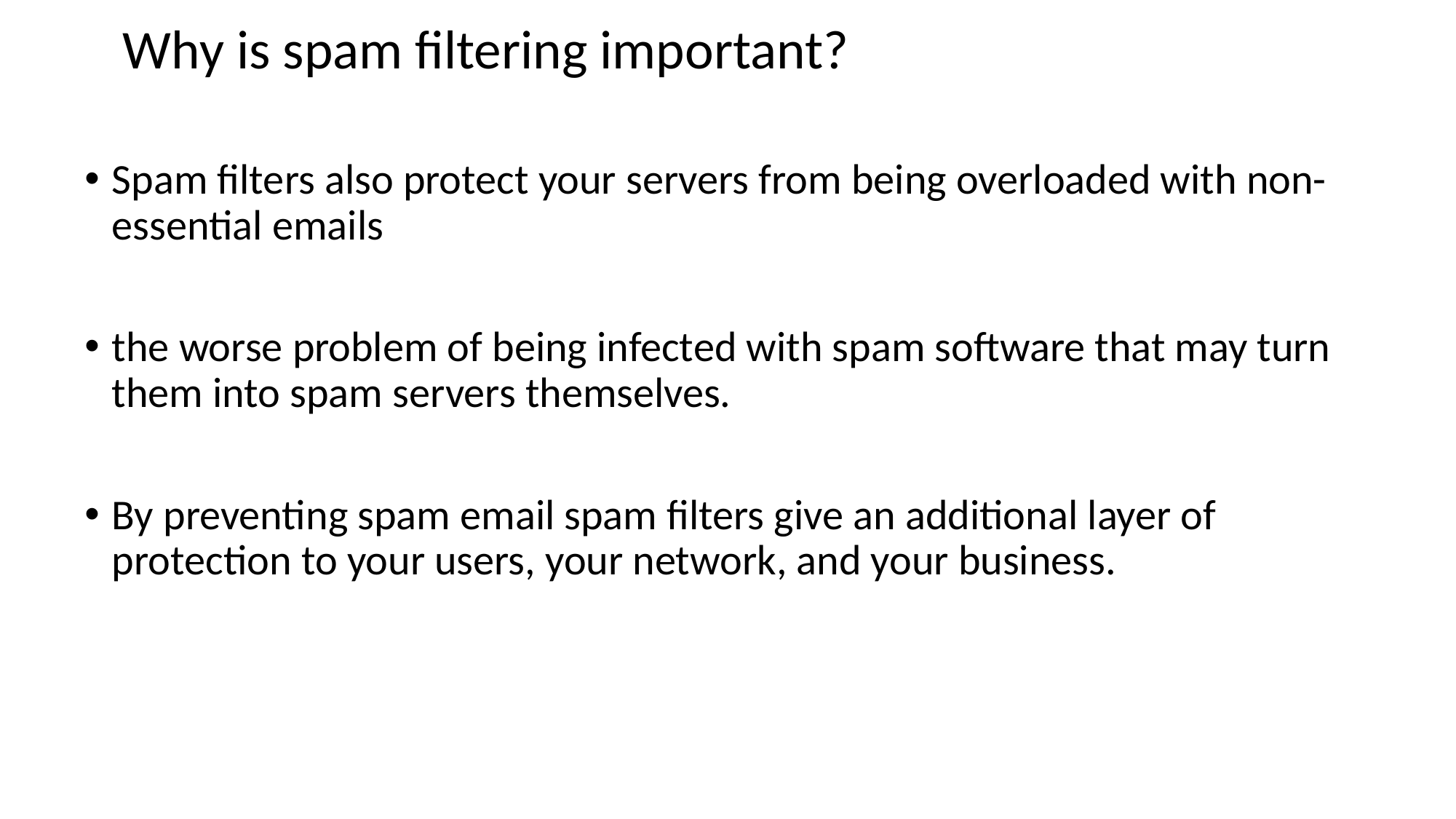

# Why is spam filtering important?

Spam filters also protect your servers from being overloaded with non-essential emails

the worse problem of being infected with spam software that may turn them into spam servers themselves.

By preventing spam email spam filters give an additional layer of protection to your users, your network, and your business.